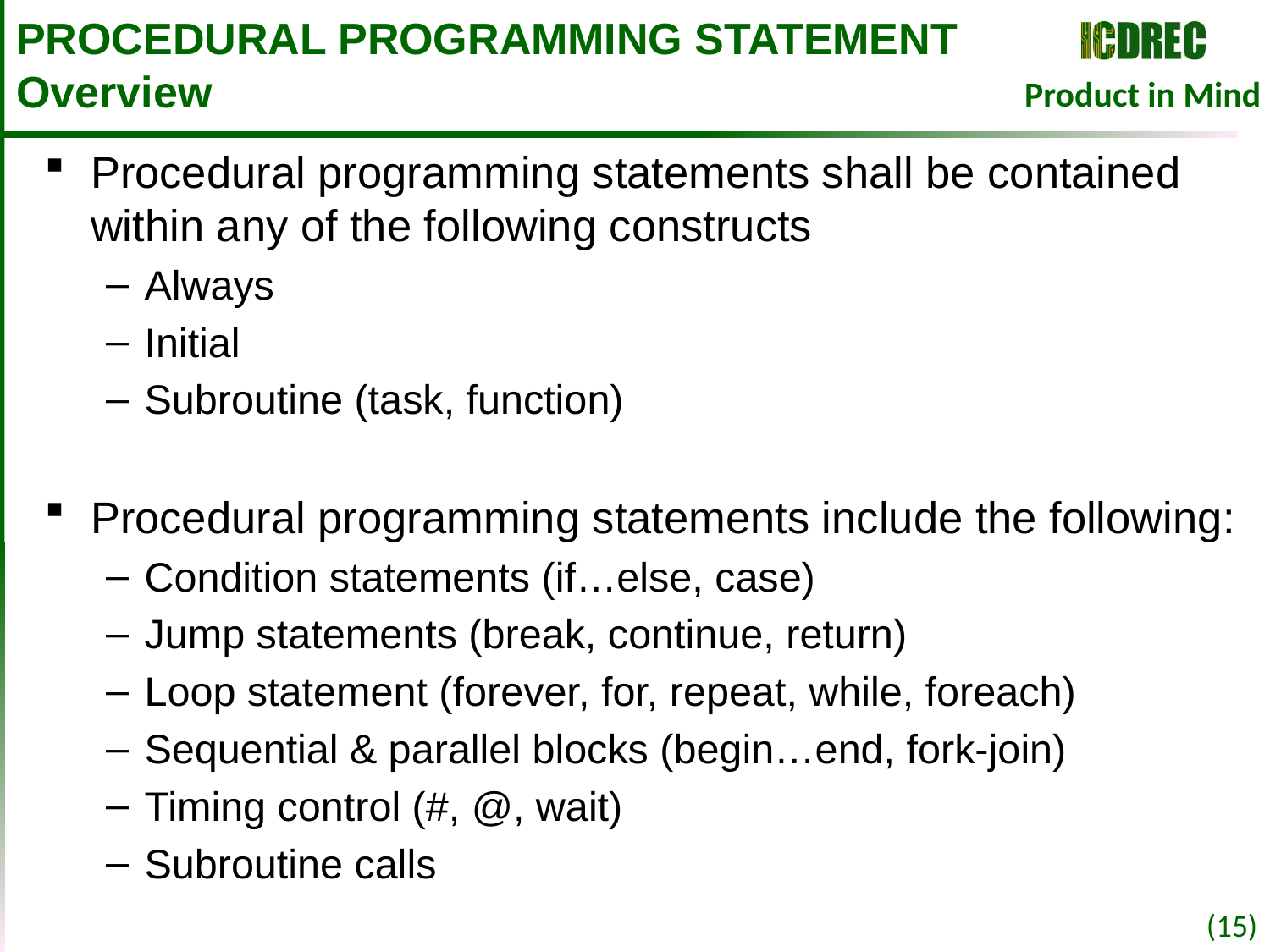

# PROCEDURAL PROGRAMMING STATEMENT Overview
Procedural programming statements shall be contained within any of the following constructs
Always
Initial
Subroutine (task, function)

Procedural programming statements include the following:
Condition statements (if…else, case)
Jump statements (break, continue, return)
Loop statement (forever, for, repeat, while, foreach)
Sequential & parallel blocks (begin…end, fork-join)
Timing control (#, @, wait)
Subroutine calls